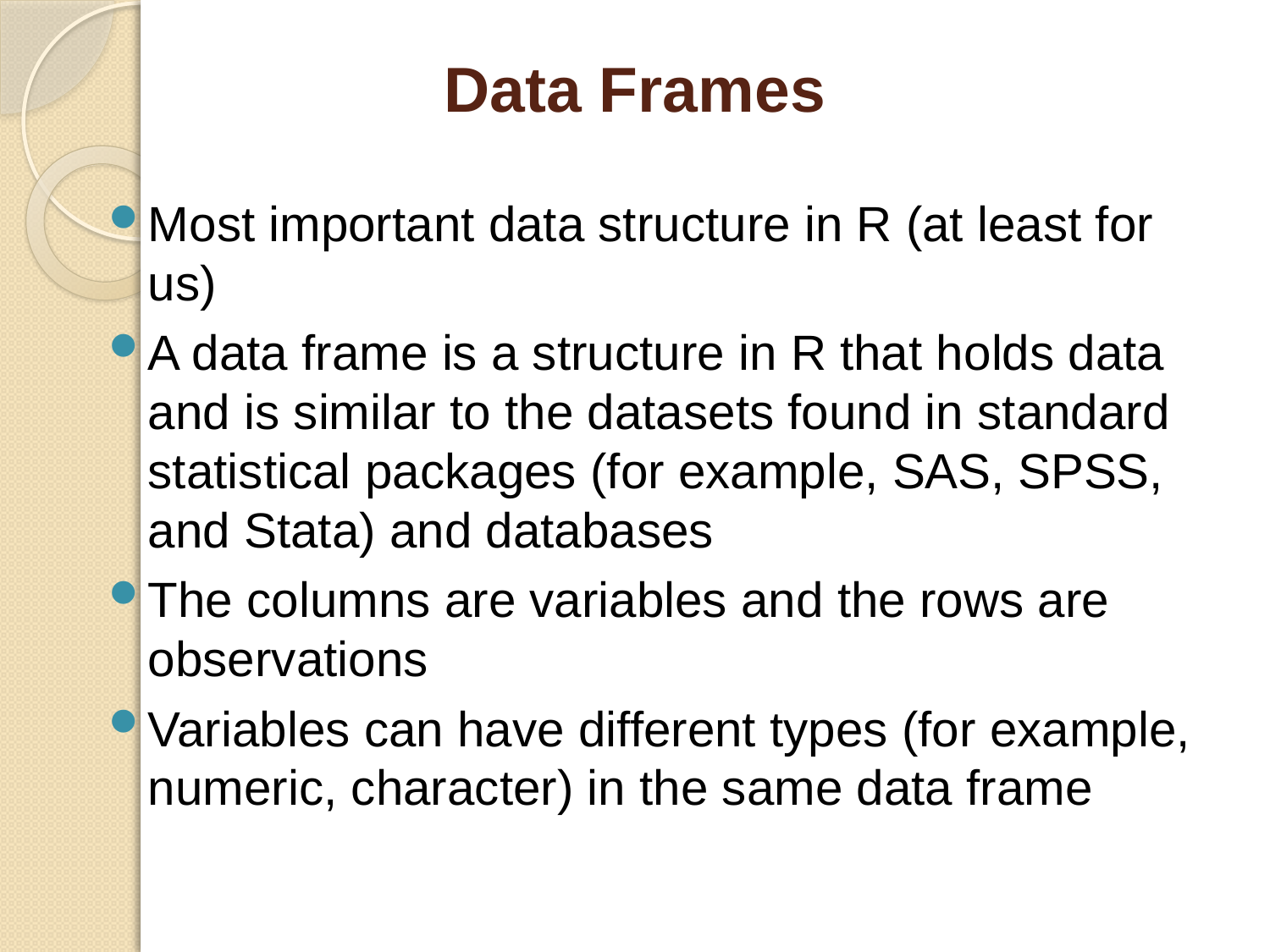

# Data Frames
Most important data structure in R (at least for us)
A data frame is a structure in R that holds data and is similar to the datasets found in standard statistical packages (for example, SAS, SPSS, and Stata) and databases
The columns are variables and the rows are observations
Variables can have different types (for example, numeric, character) in the same data frame